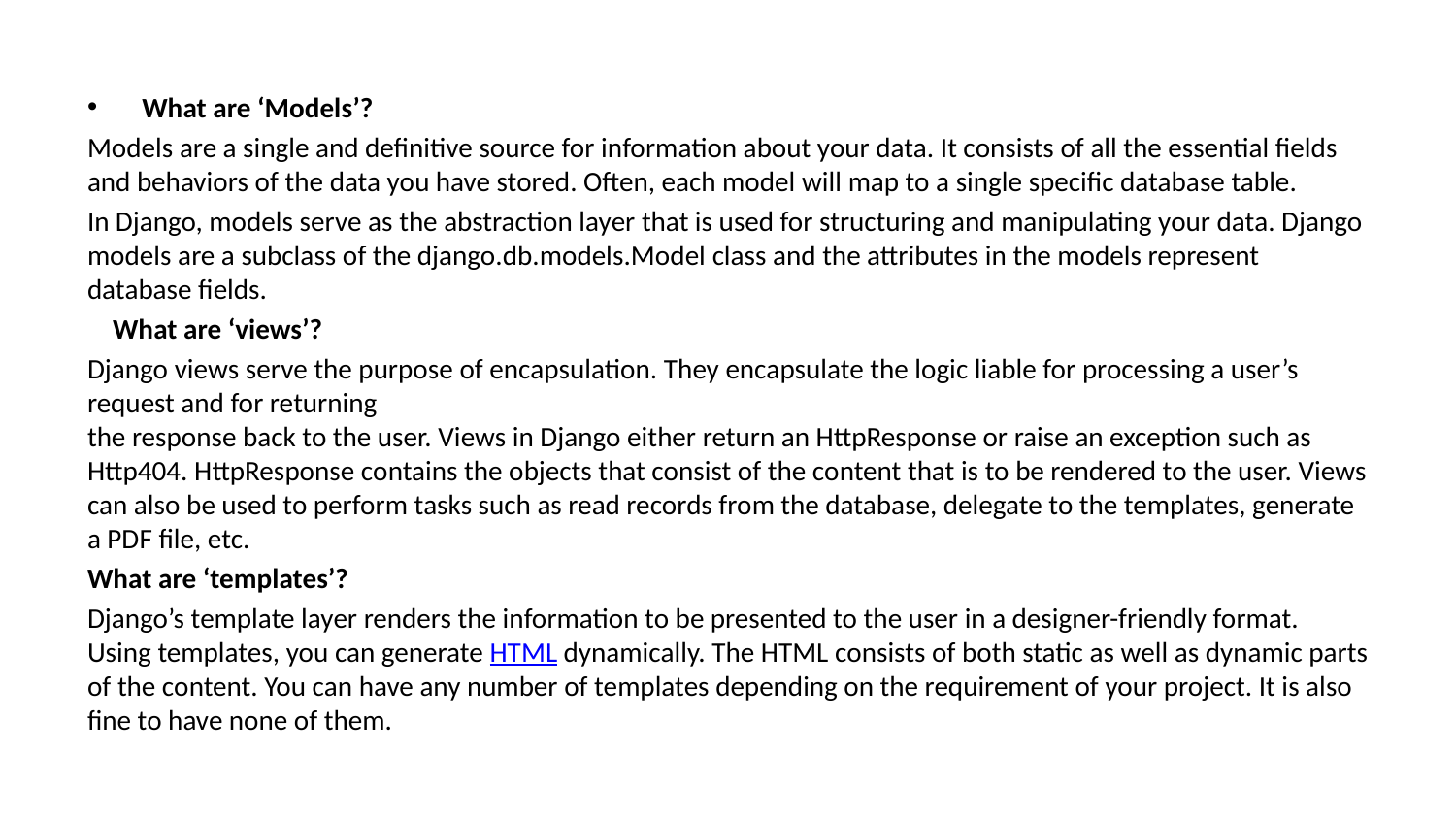

# 3
What are ‘Models’?
Models are a single and definitive source for information about your data. It consists of all the essential fields and behaviors of the data you have stored. Often, each model will map to a single specific database table.
In Django, models serve as the abstraction layer that is used for structuring and manipulating your data. Django models are a subclass of the django.db.models.Model class and the attributes in the models represent database fields.
    What are ‘views’?
Django views serve the purpose of encapsulation. They encapsulate the logic liable for processing a user’s request and for returning
the response back to the user. Views in Django either return an HttpResponse or raise an exception such as Http404. HttpResponse contains the objects that consist of the content that is to be rendered to the user. Views can also be used to perform tasks such as read records from the database, delegate to the templates, generate a PDF file, etc.
What are ‘templates’?
Django’s template layer renders the information to be presented to the user in a designer-friendly format. Using templates, you can generate HTML dynamically. The HTML consists of both static as well as dynamic parts of the content. You can have any number of templates depending on the requirement of your project. It is also fine to have none of them.